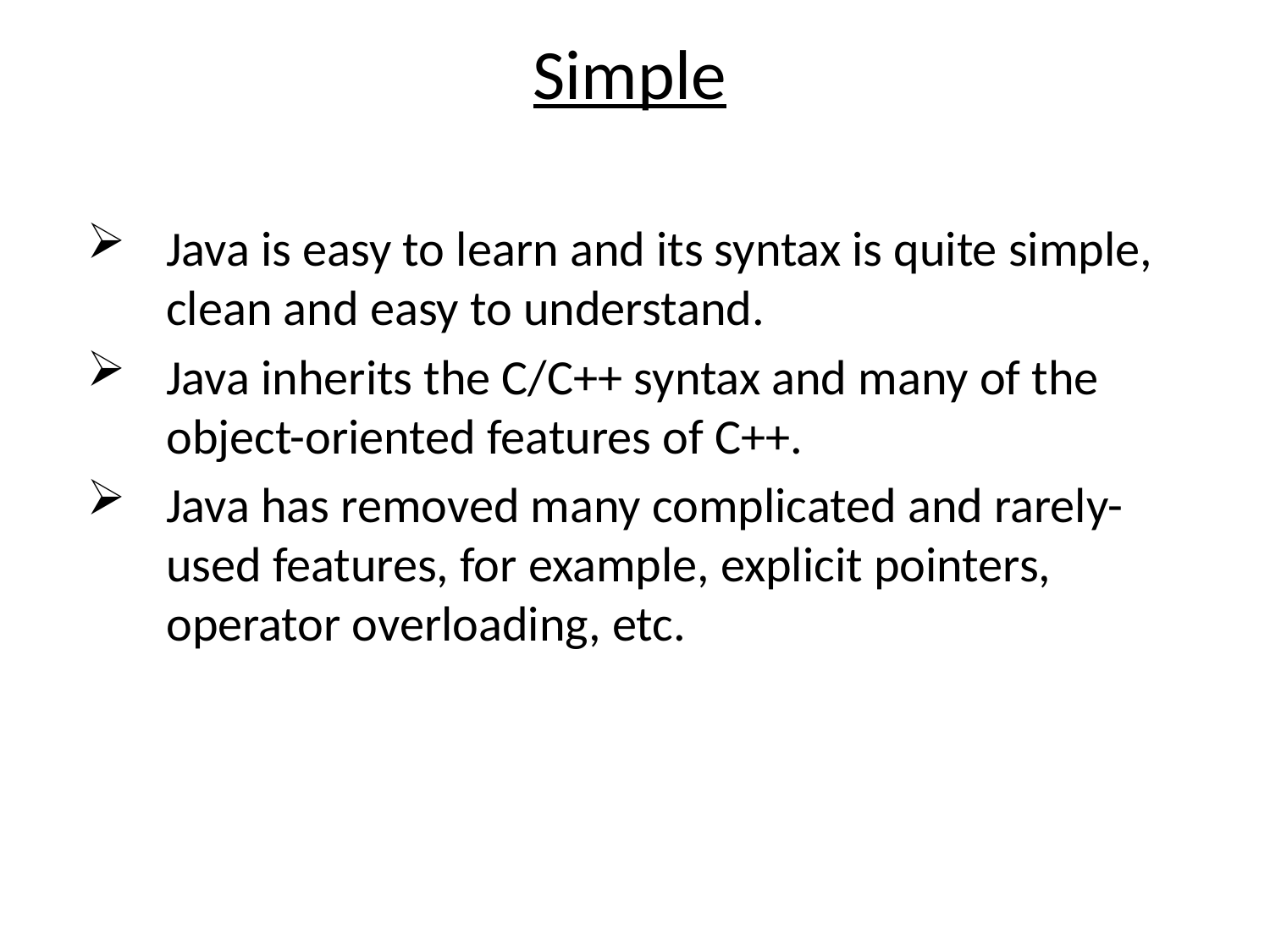

Simple

Java is easy to learn and its syntax is quite simple, clean and easy to understand.
Java inherits the C/C++ syntax and many of the object-oriented features of C++.
Java has removed many complicated and rarely-used features, for example, explicit pointers, operator overloading, etc.